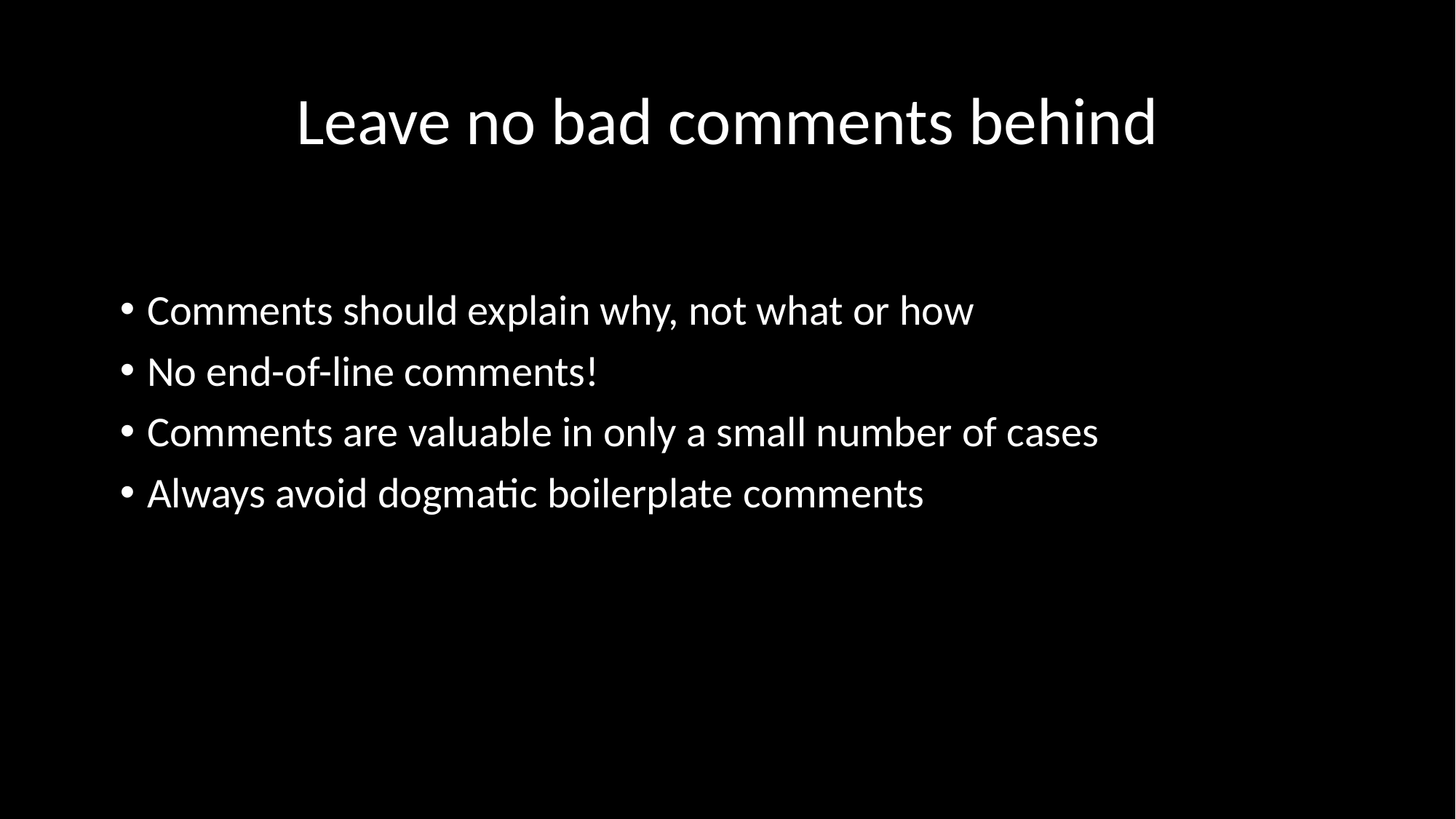

# Leave no bad comments behind
Comments should explain why, not what or how
No end-of-line comments!
Comments are valuable in only a small number of cases
Always avoid dogmatic boilerplate comments